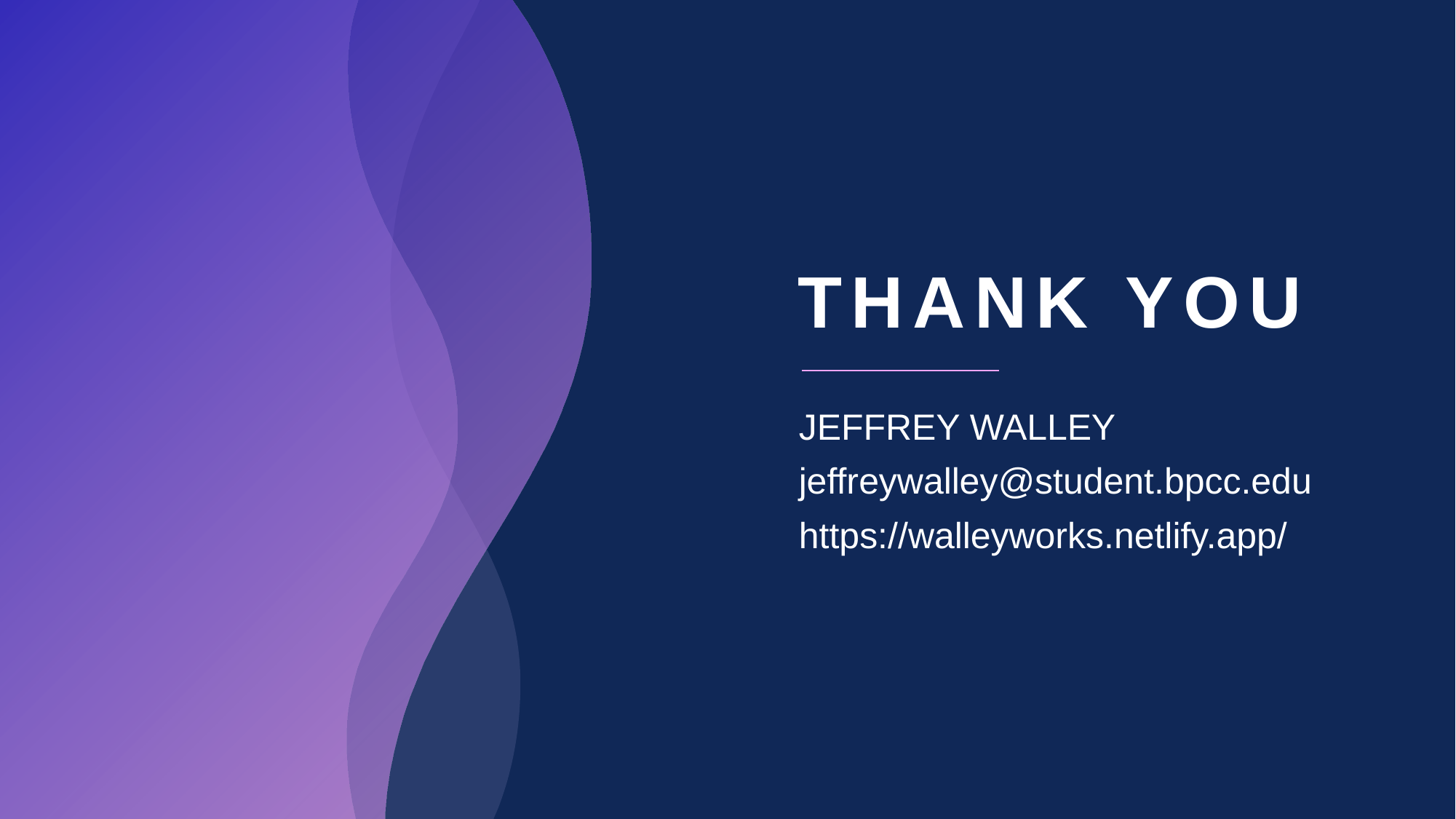

# THANK YOU
JEFFREY WALLEY
jeffreywalley@student.bpcc.edu
https://walleyworks.netlify.app/